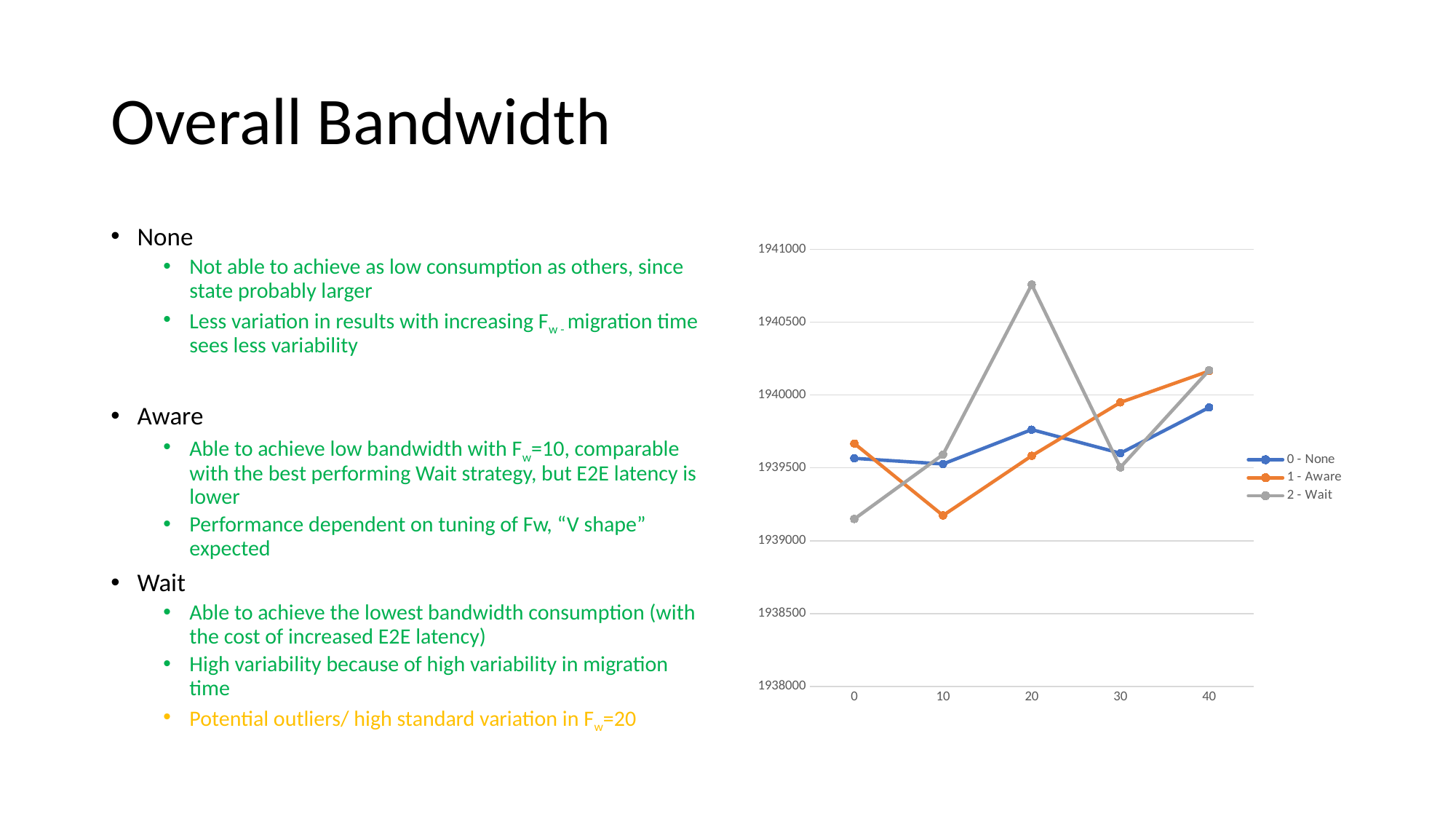

# Overall Bandwidth
None
Not able to achieve as low consumption as others, since state probably larger
Less variation in results with increasing Fw - migration time sees less variability

Aware
Able to achieve low bandwidth with Fw=10, comparable with the best performing Wait strategy, but E2E latency is lower
Performance dependent on tuning of Fw, “V shape” expected
Wait
Able to achieve the lowest bandwidth consumption (with the cost of increased E2E latency)
High variability because of high variability in migration time
Potential outliers/ high standard variation in Fw=20

### Chart

| Category | 0 - None | 1 - Aware | 2 - Wait |
|---|---|---|---|
| 0 | 1939565.2 | 1939667.2 | 1939149.0 |
| 10 | 1939526.8 | 1939173.0 | 1939591.6 |
| 20 | 1939762.2 | 1939582.6 | 1940757.0 |
| 30 | 1939600.4 | 1939948.8 | 1939503.0 |
| 40 | 1939914.0 | 1940164.0 | 1940169.6 |